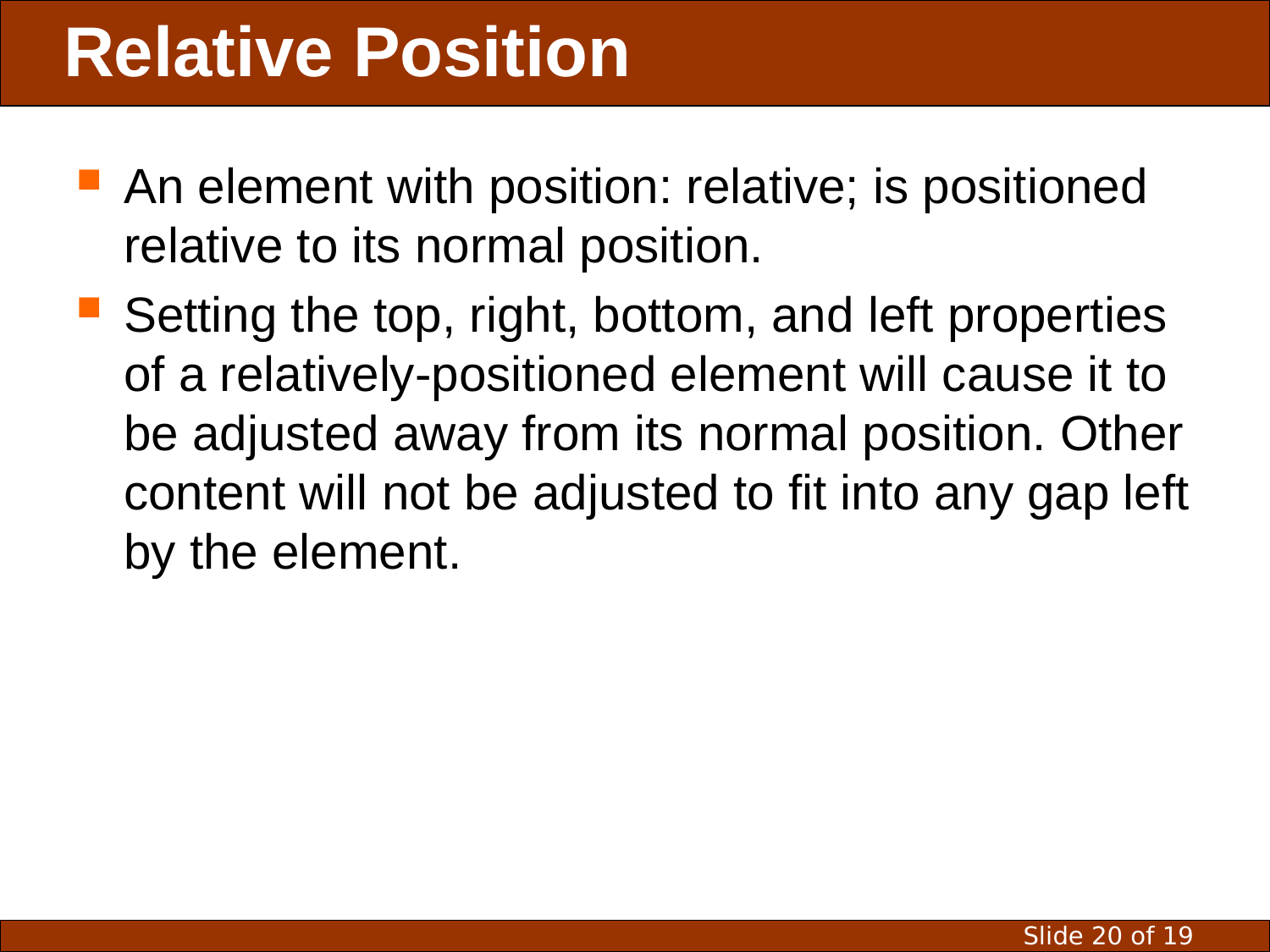

# Relative Position
An element with position: relative; is positioned relative to its normal position.
Setting the top, right, bottom, and left properties of a relatively-positioned element will cause it to be adjusted away from its normal position. Other content will not be adjusted to fit into any gap left by the element.

 Slide 20 of 19